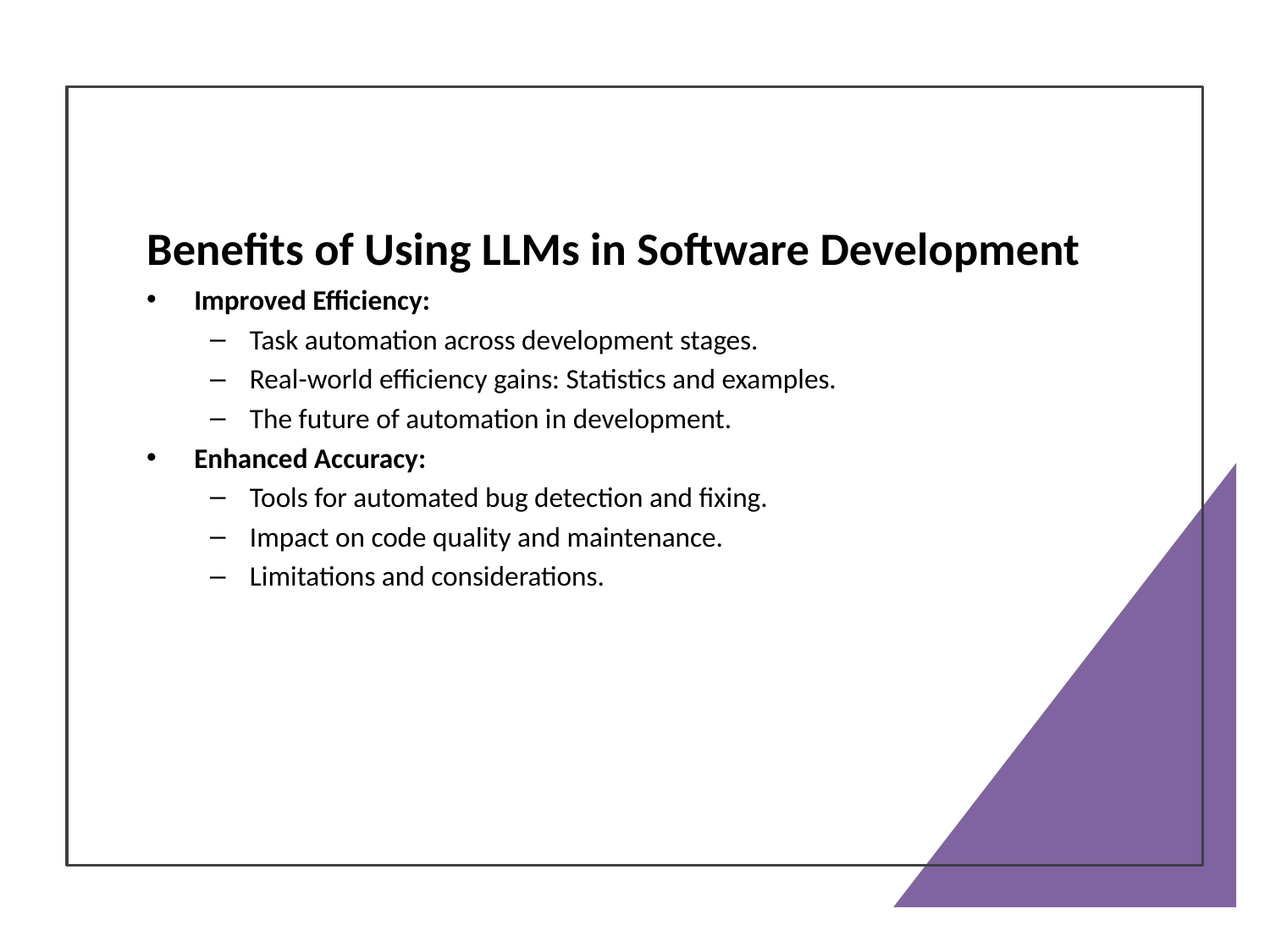

# Benefits of Using LLMs in Software Development

Improved Efficiency:
Task automation across development stages.
Real-world efficiency gains: Statistics and examples.
The future of automation in development.
Enhanced Accuracy:
Tools for automated bug detection and fixing.
Impact on code quality and maintenance.
Limitations and considerations.